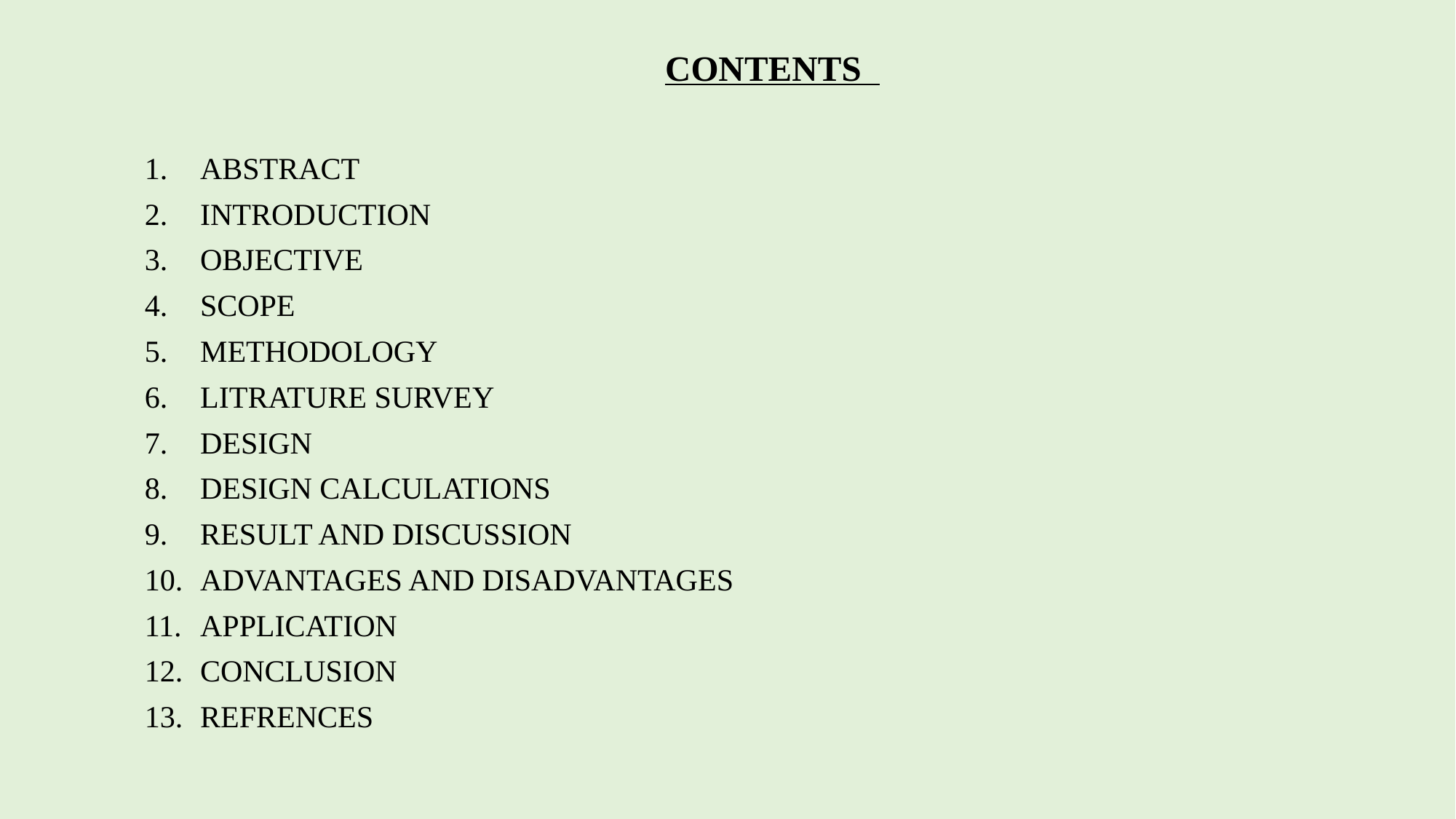

CONTENTS

ABSTRACT
INTRODUCTION
OBJECTIVE
SCOPE
METHODOLOGY
LITRATURE SURVEY
DESIGN
DESIGN CALCULATIONS
RESULT AND DISCUSSION
ADVANTAGES AND DISADVANTAGES
APPLICATION
CONCLUSION
REFRENCES